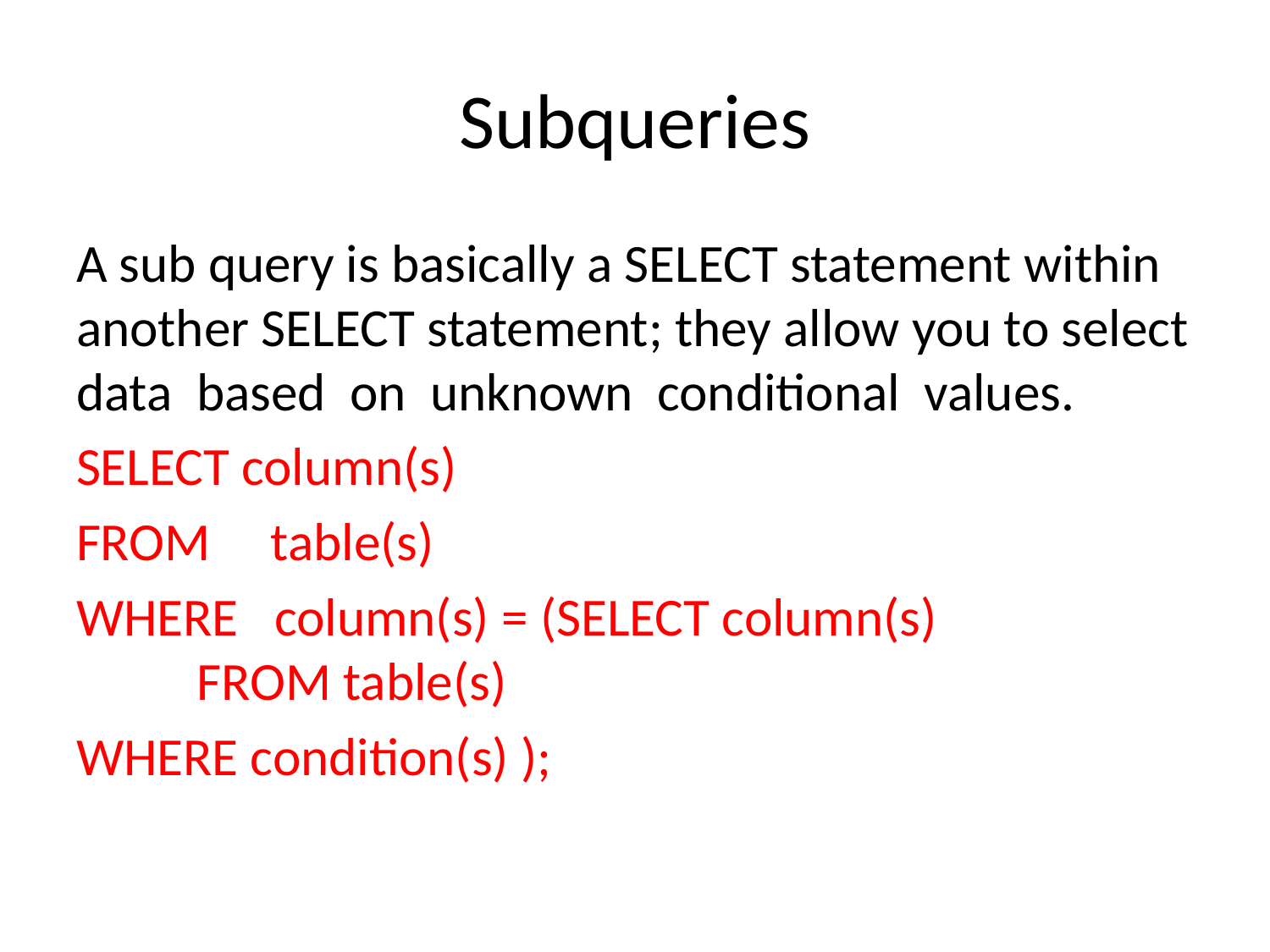

# Subqueries
A sub query is basically a SELECT statement within another SELECT statement; they allow you to select data  based  on  unknown  conditional  values.
SELECT column(s)
FROM     table(s)
WHERE   column(s) = (SELECT column(s)
	FROM table(s)
WHERE condition(s) );